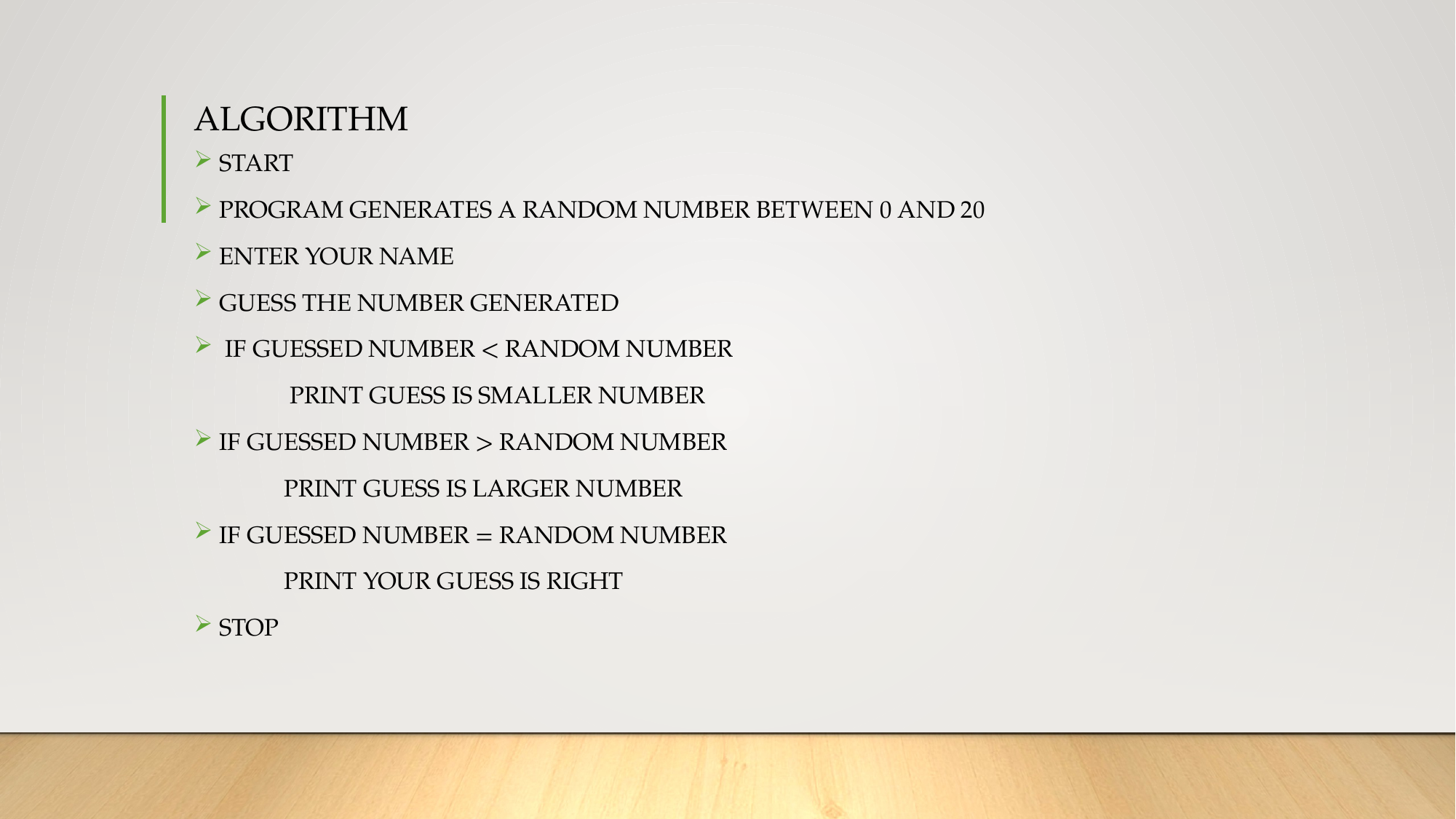

# ALGORITHM
START
PROGRAM GENERATES A RANDOM NUMBER BETWEEN 0 AND 20
ENTER YOUR NAME
GUESS THE NUMBER GENERATED
 IF GUESSED NUMBER < RANDOM NUMBER
                PRINT GUESS IS SMALLER NUMBER
IF GUESSED NUMBER > RANDOM NUMBER
               PRINT GUESS IS LARGER NUMBER
IF GUESSED NUMBER = RANDOM NUMBER
               PRINT YOUR GUESS IS RIGHT
STOP